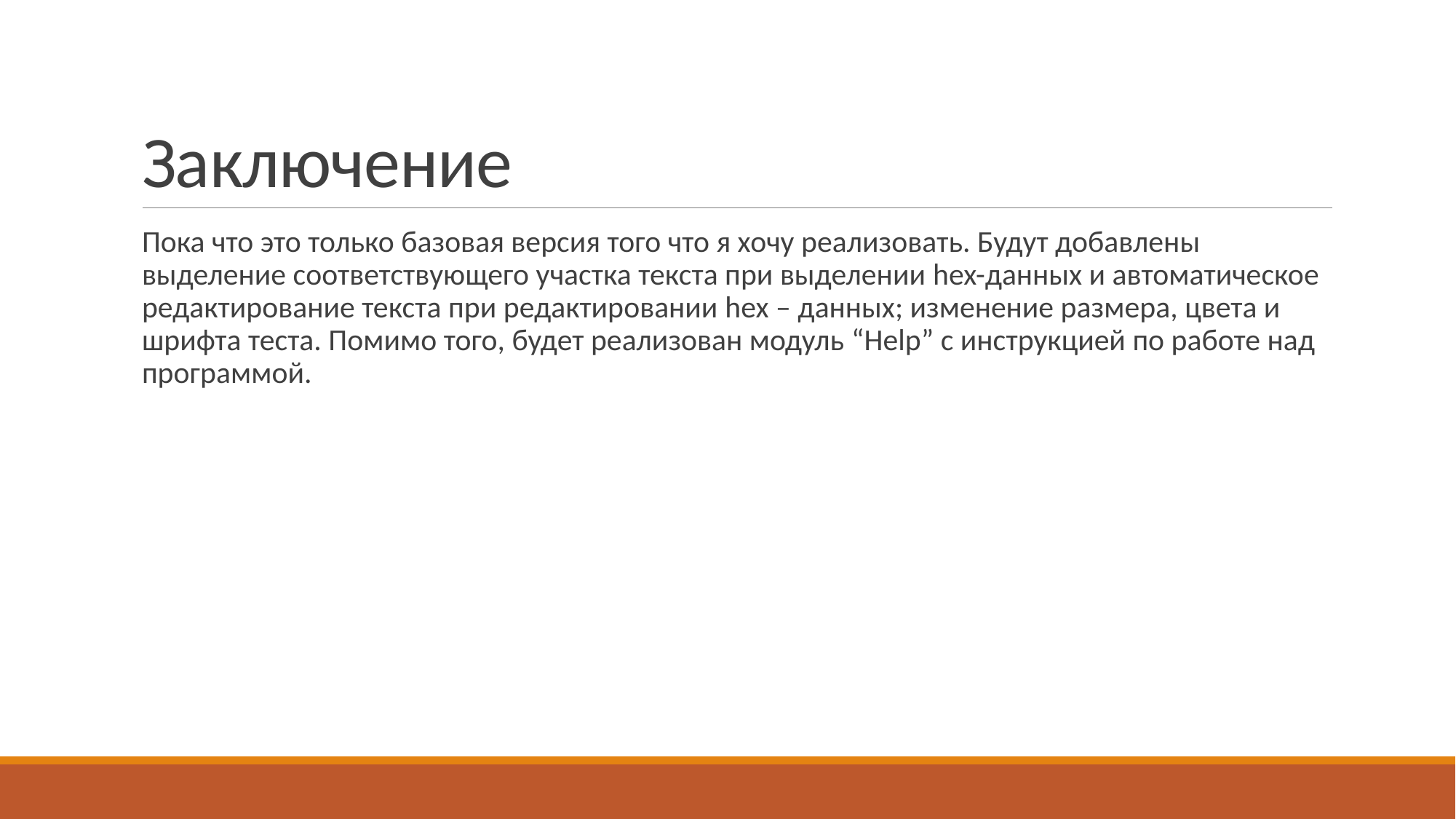

# Заключение
Пока что это только базовая версия того что я хочу реализовать. Будут добавлены выделение соответствующего участка текста при выделении hex-данных и автоматическое редактирование текста при редактировании hex – данных; изменение размера, цвета и шрифта теста. Помимо того, будет реализован модуль “Help” с инструкцией по работе над программой.